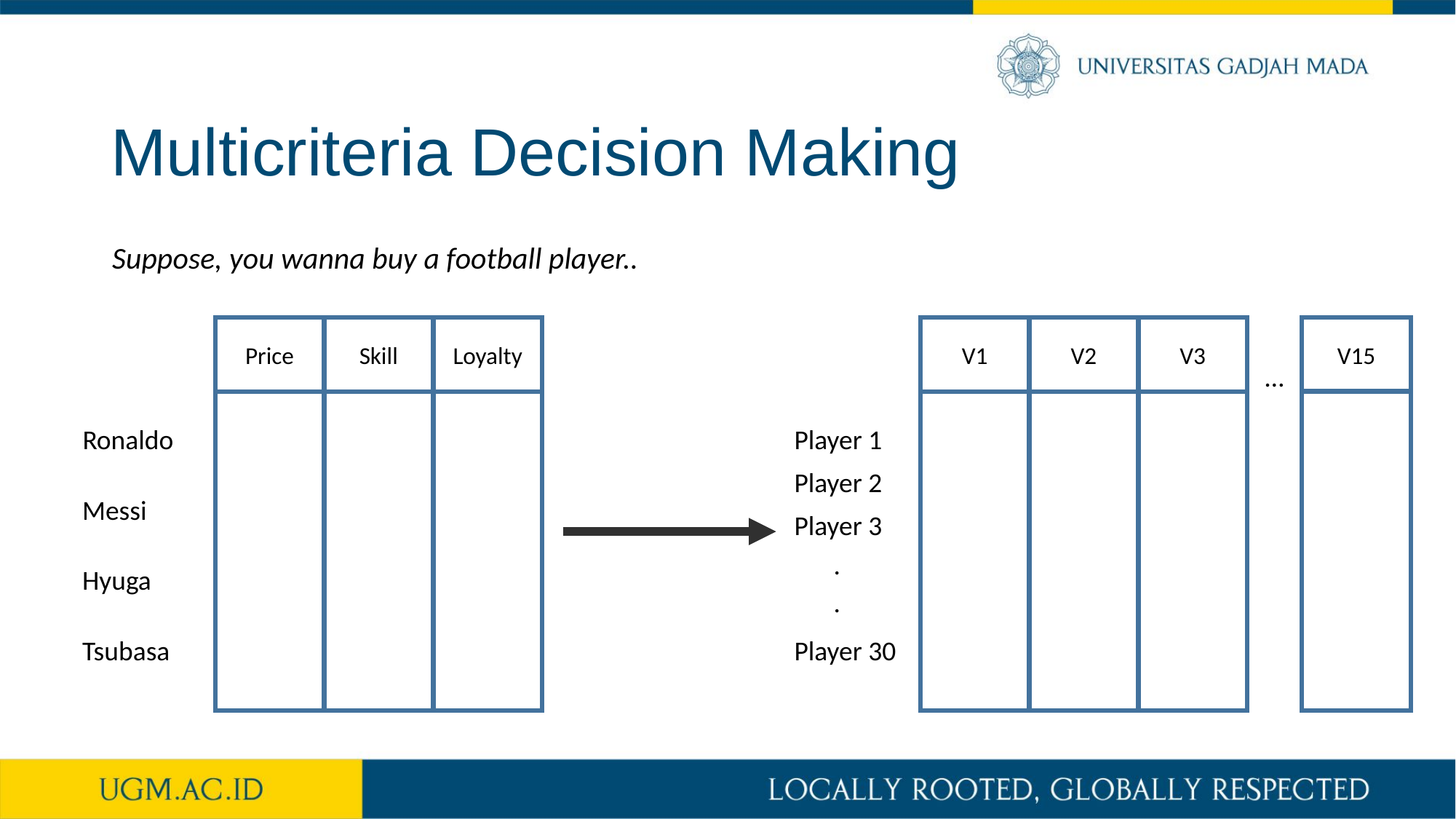

# Multicriteria Decision Making
Suppose, you wanna buy a football player..
V15
V1
V2
V3
Price
Skill
Loyalty
…

Ronaldo
Player 1
Player 2
Messi
Player 3
.
Hyuga
.
Tsubasa
Player 30